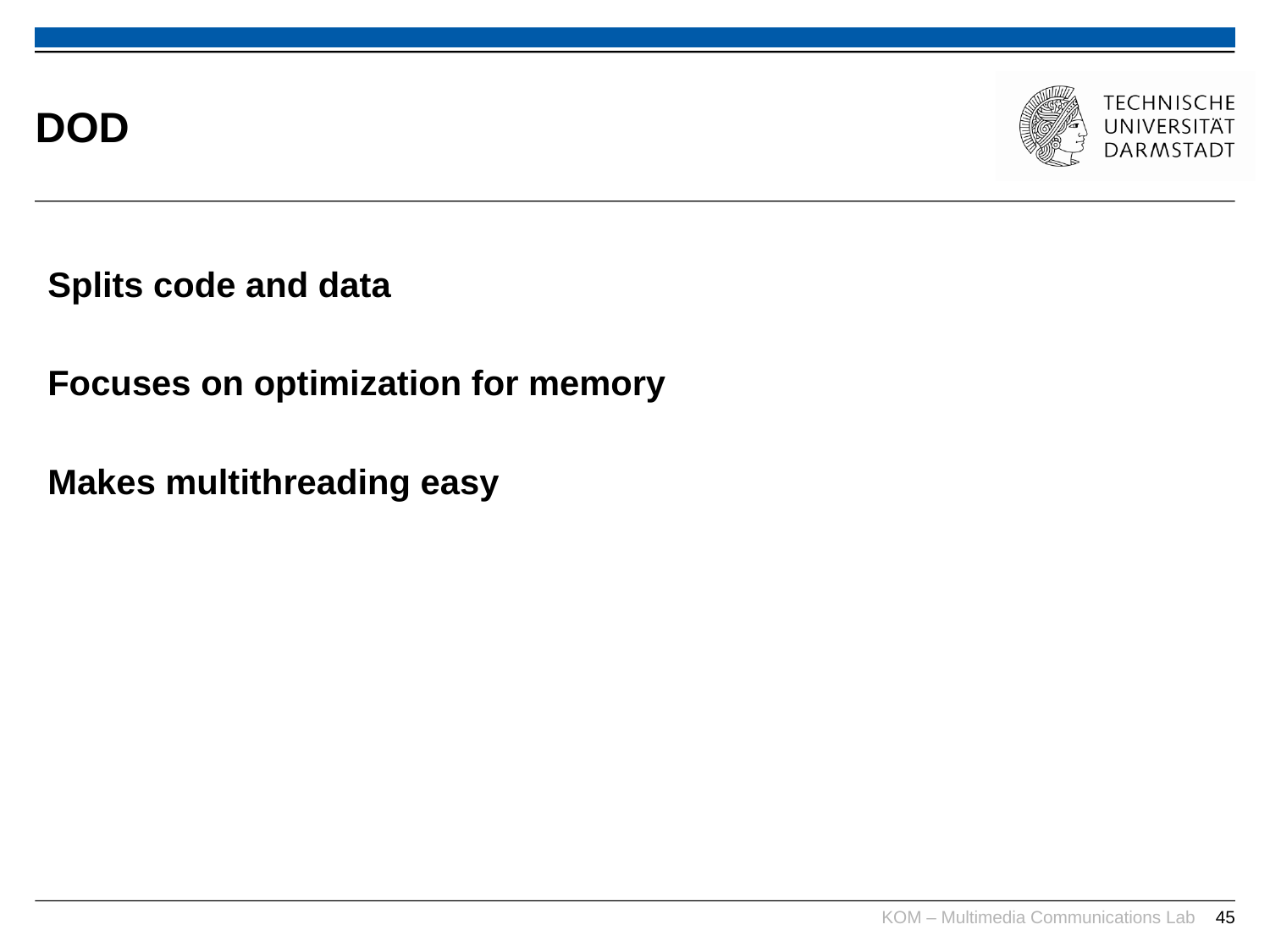

# DOD

Splits code and data

Focuses on optimization for memory

Makes multithreading easy